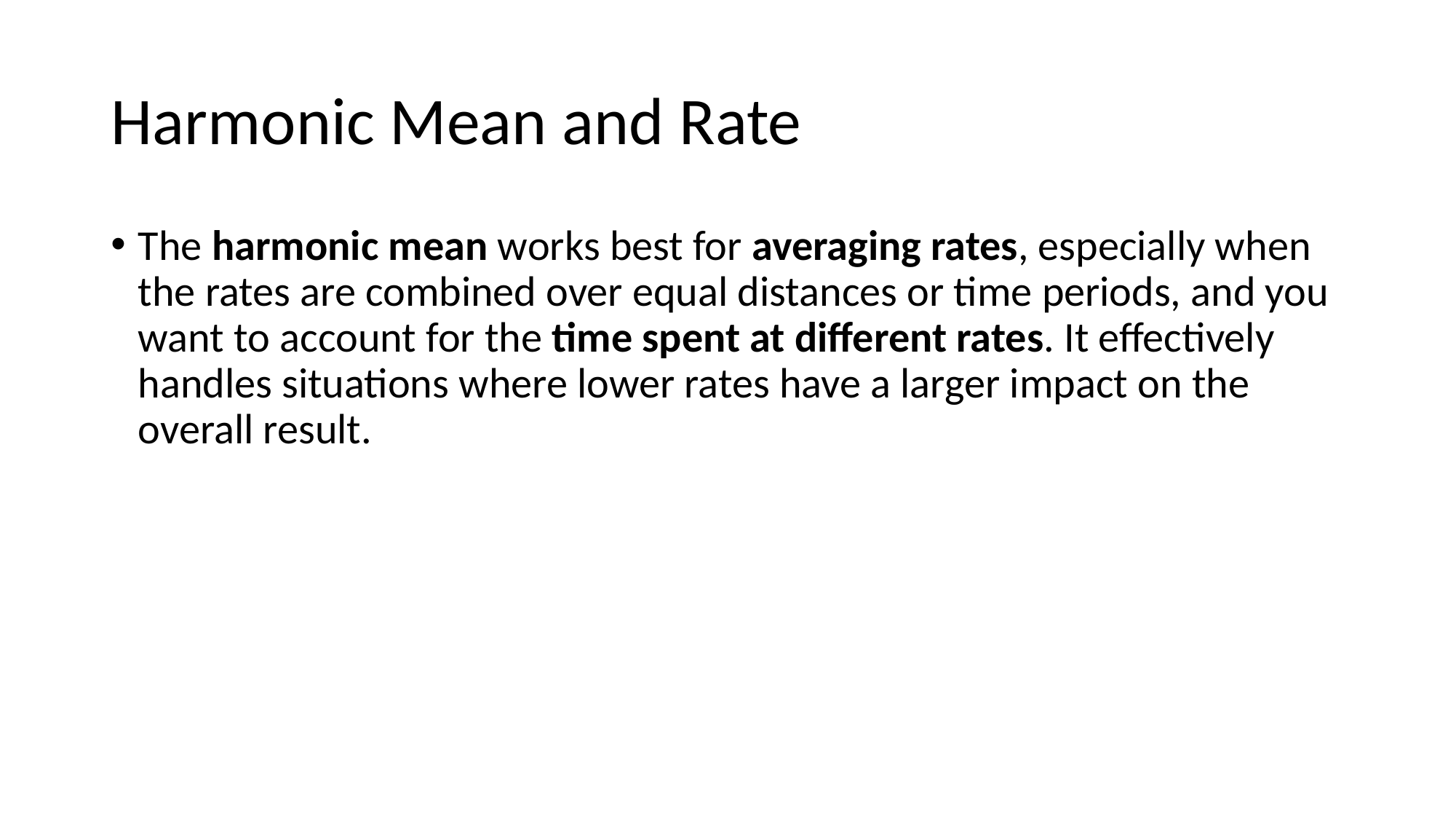

# Harmonic Mean and Rate
The harmonic mean works best for averaging rates, especially when the rates are combined over equal distances or time periods, and you want to account for the time spent at different rates. It effectively handles situations where lower rates have a larger impact on the overall result.